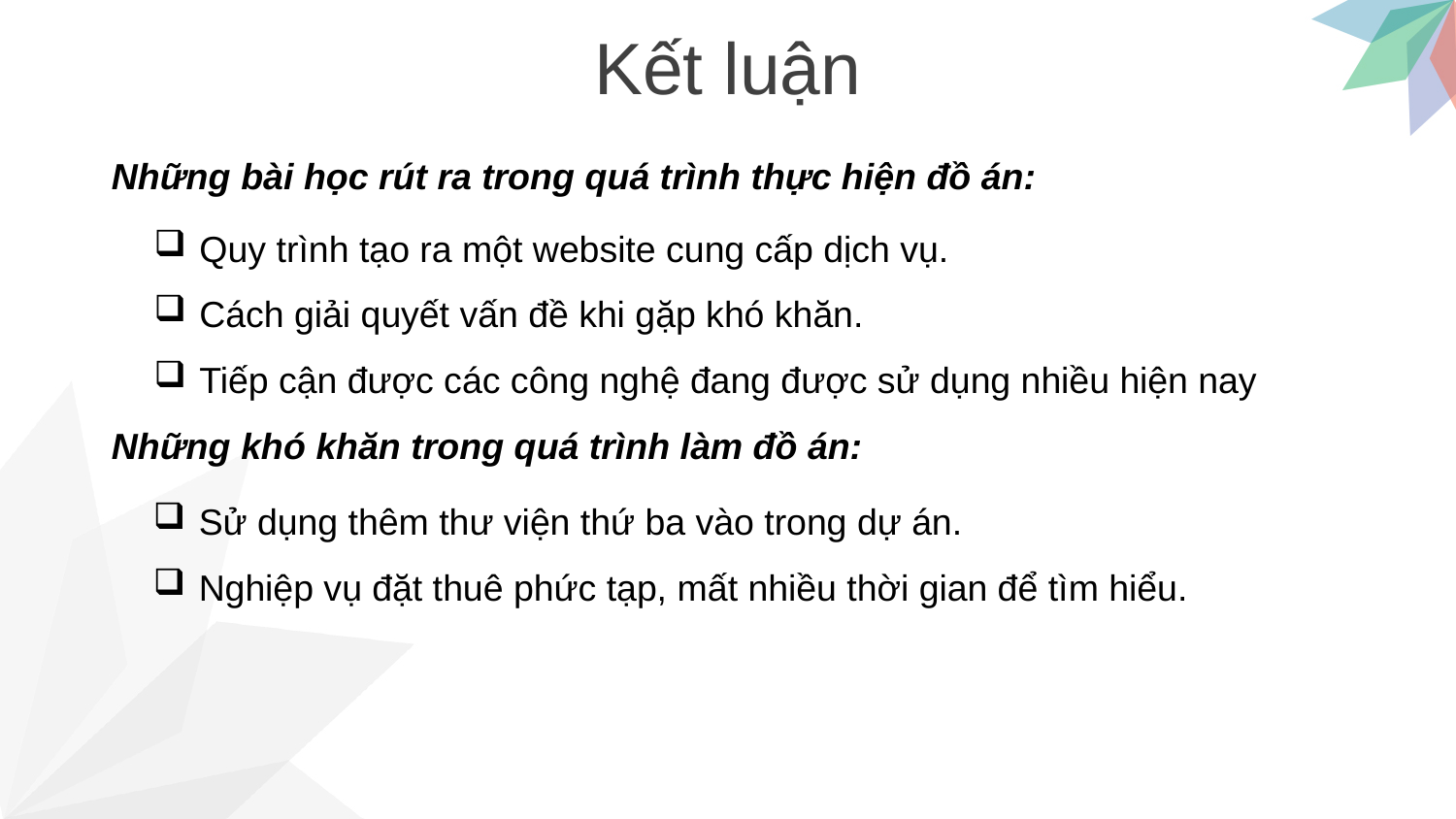

Kết luận
Những bài học rút ra trong quá trình thực hiện đồ án:

Quy trình tạo ra một website cung cấp dịch vụ.
Cách giải quyết vấn đề khi gặp khó khăn.
Tiếp cận được các công nghệ đang được sử dụng nhiều hiện nay
Những khó khăn trong quá trình làm đồ án:

Sử dụng thêm thư viện thứ ba vào trong dự án.
Nghiệp vụ đặt thuê phức tạp, mất nhiều thời gian để tìm hiểu.